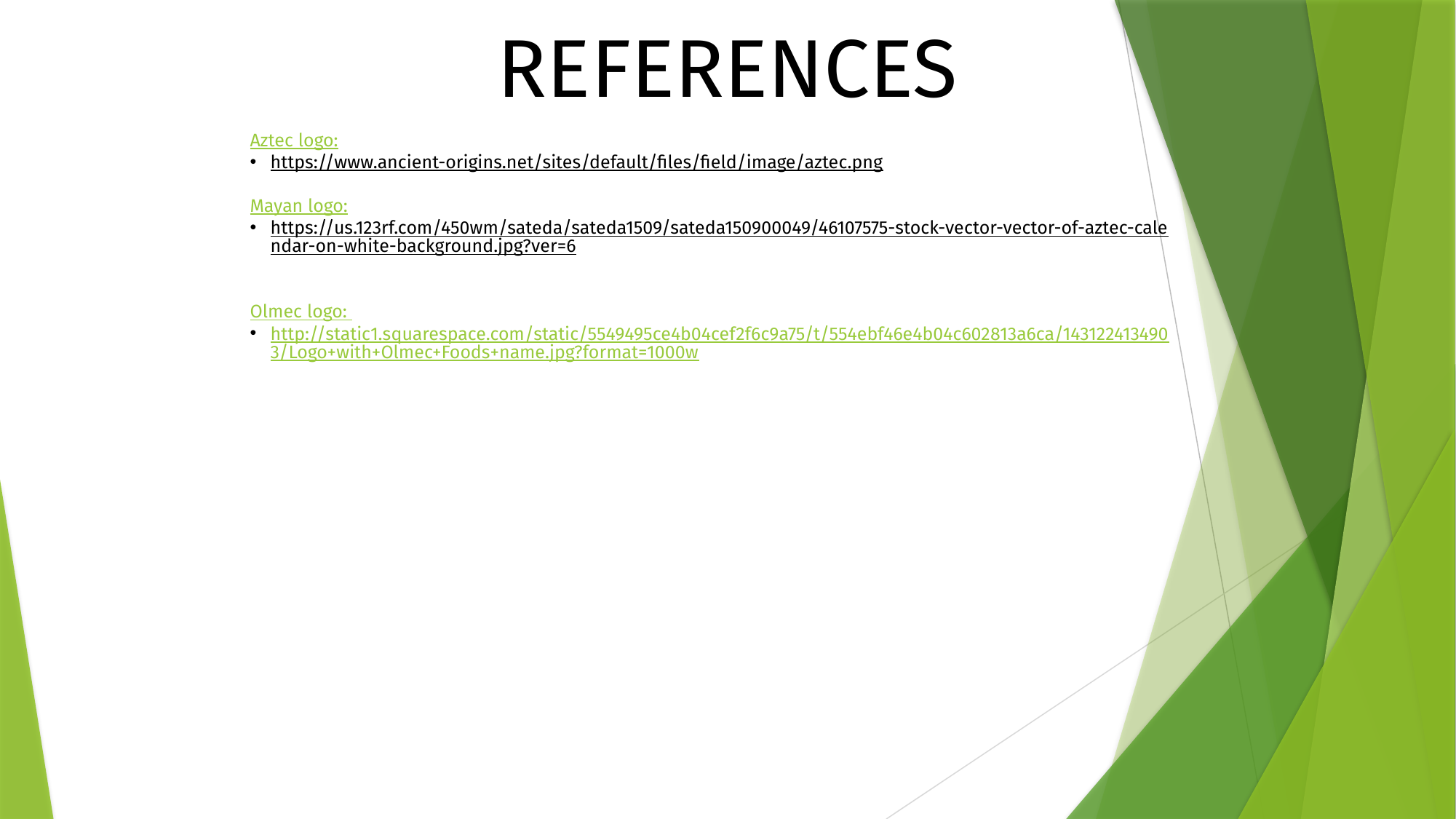

REFERENCES
Aztec logo:
https://www.ancient-origins.net/sites/default/files/field/image/aztec.png

Mayan logo:
https://us.123rf.com/450wm/sateda/sateda1509/sateda150900049/46107575-stock-vector-vector-of-aztec-calendar-on-white-background.jpg?ver=6

Olmec logo:
http://static1.squarespace.com/static/5549495ce4b04cef2f6c9a75/t/554ebf46e4b04c602813a6ca/1431224134903/Logo+with+Olmec+Foods+name.jpg?format=1000w